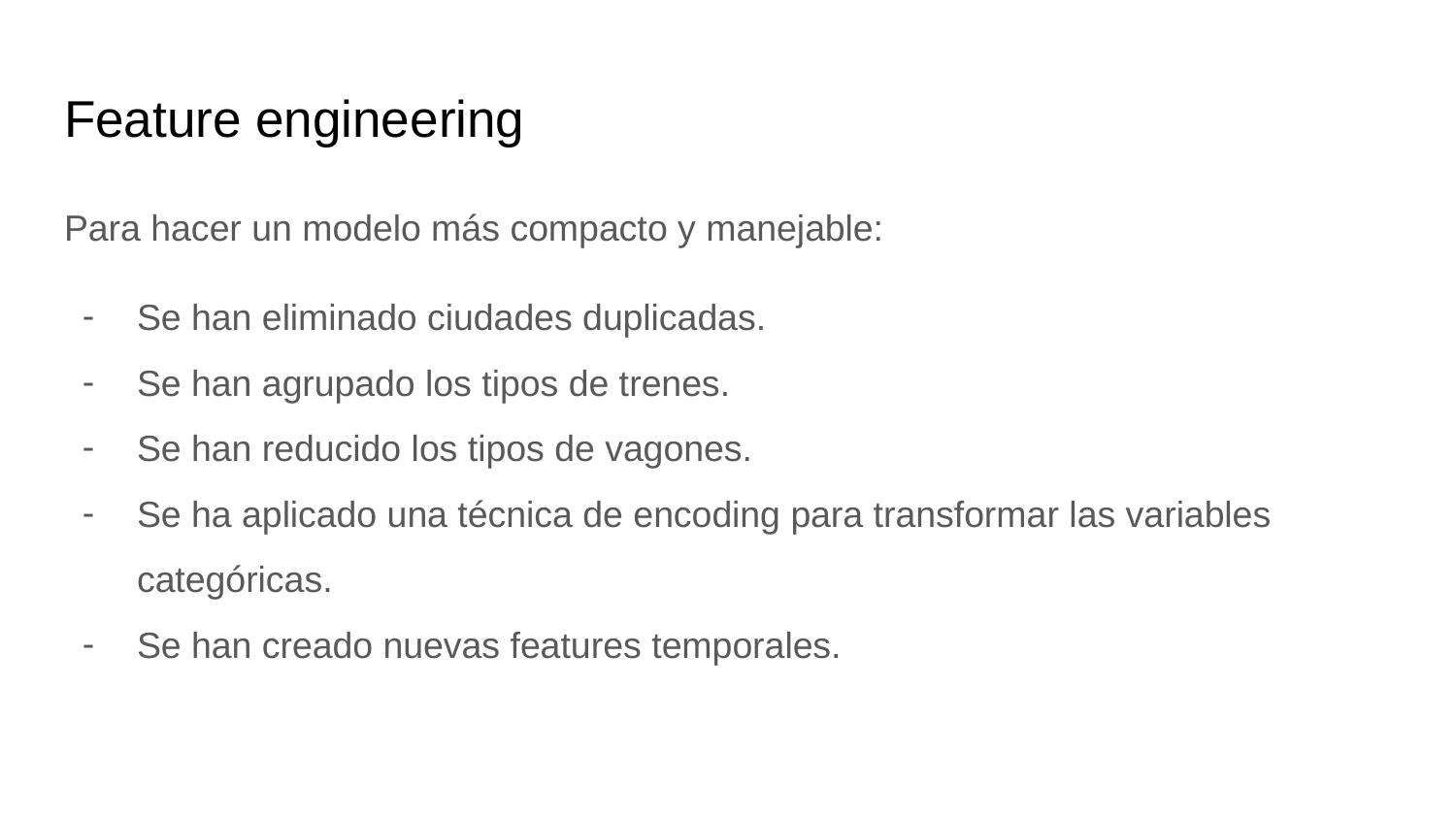

# Feature engineering
Para hacer un modelo más compacto y manejable:
Se han eliminado ciudades duplicadas.
Se han agrupado los tipos de trenes.
Se han reducido los tipos de vagones.
Se ha aplicado una técnica de encoding para transformar las variables categóricas.
Se han creado nuevas features temporales.